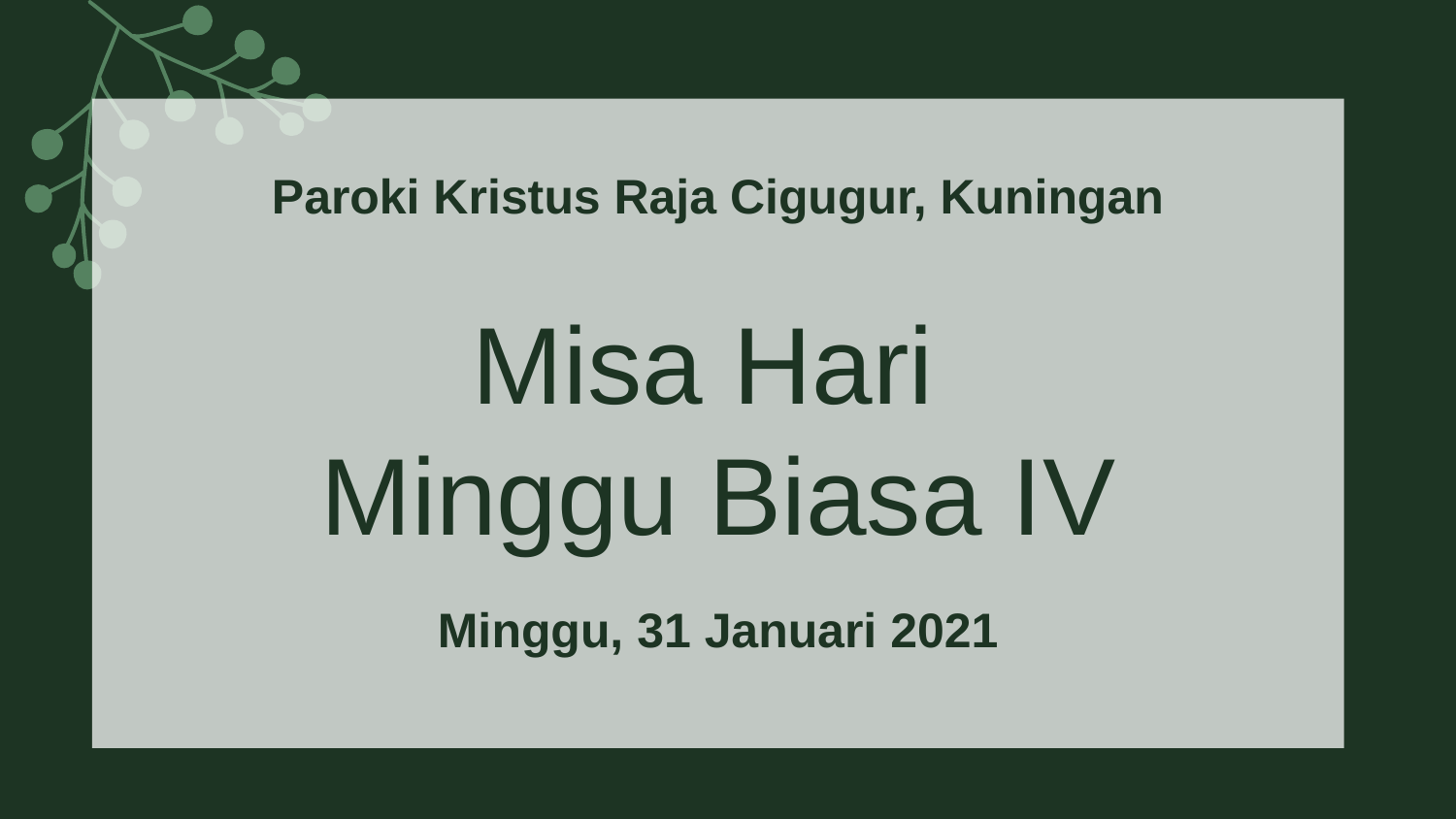

Paroki Kristus Raja Cigugur, Kuningan
# Misa Hari Minggu Biasa IV
Minggu, 31 Januari 2021